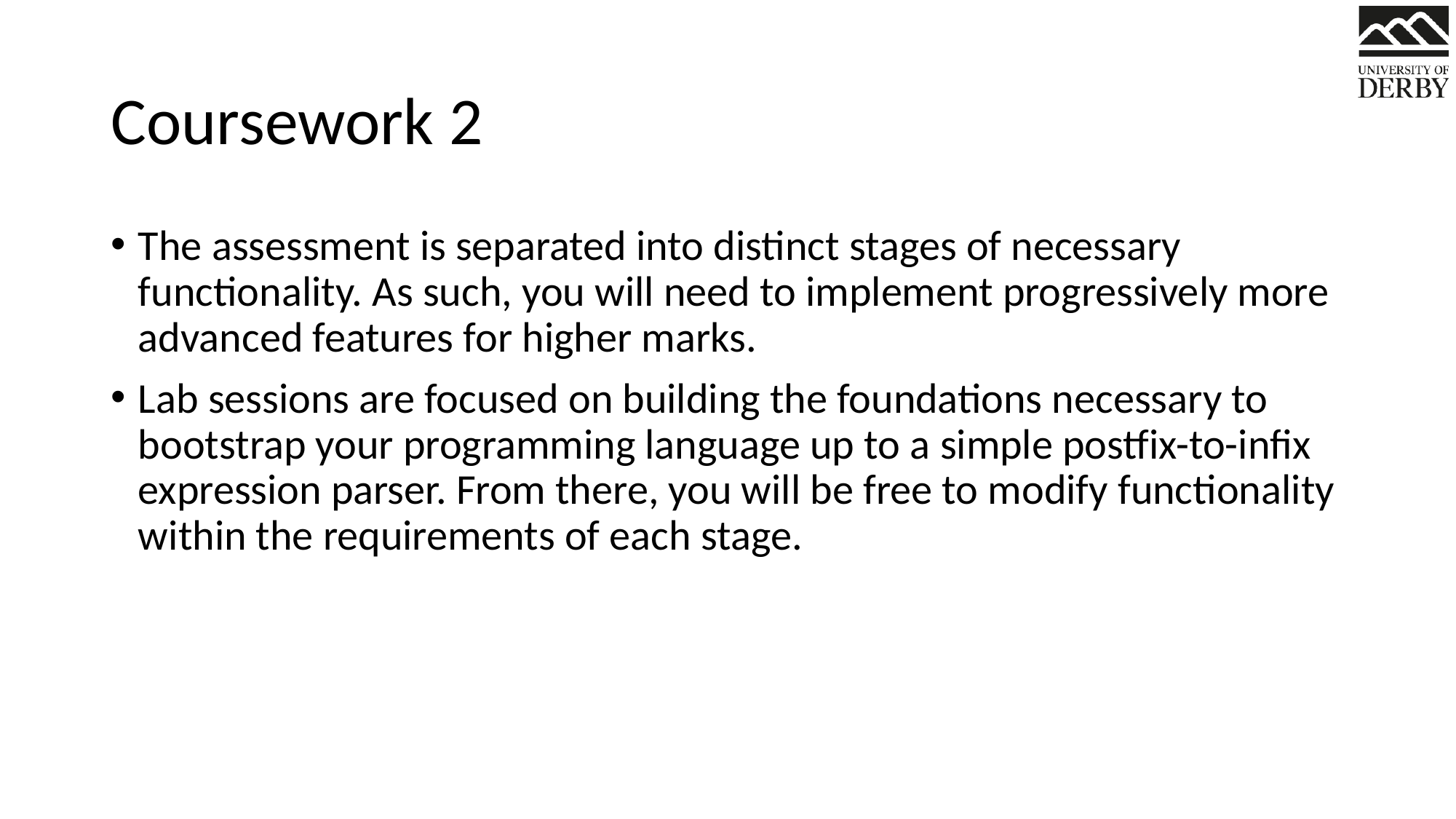

# Coursework 2
The assessment is separated into distinct stages of necessary functionality. As such, you will need to implement progressively more advanced features for higher marks.
Lab sessions are focused on building the foundations necessary to bootstrap your programming language up to a simple postfix-to-infix expression parser. From there, you will be free to modify functionality within the requirements of each stage.